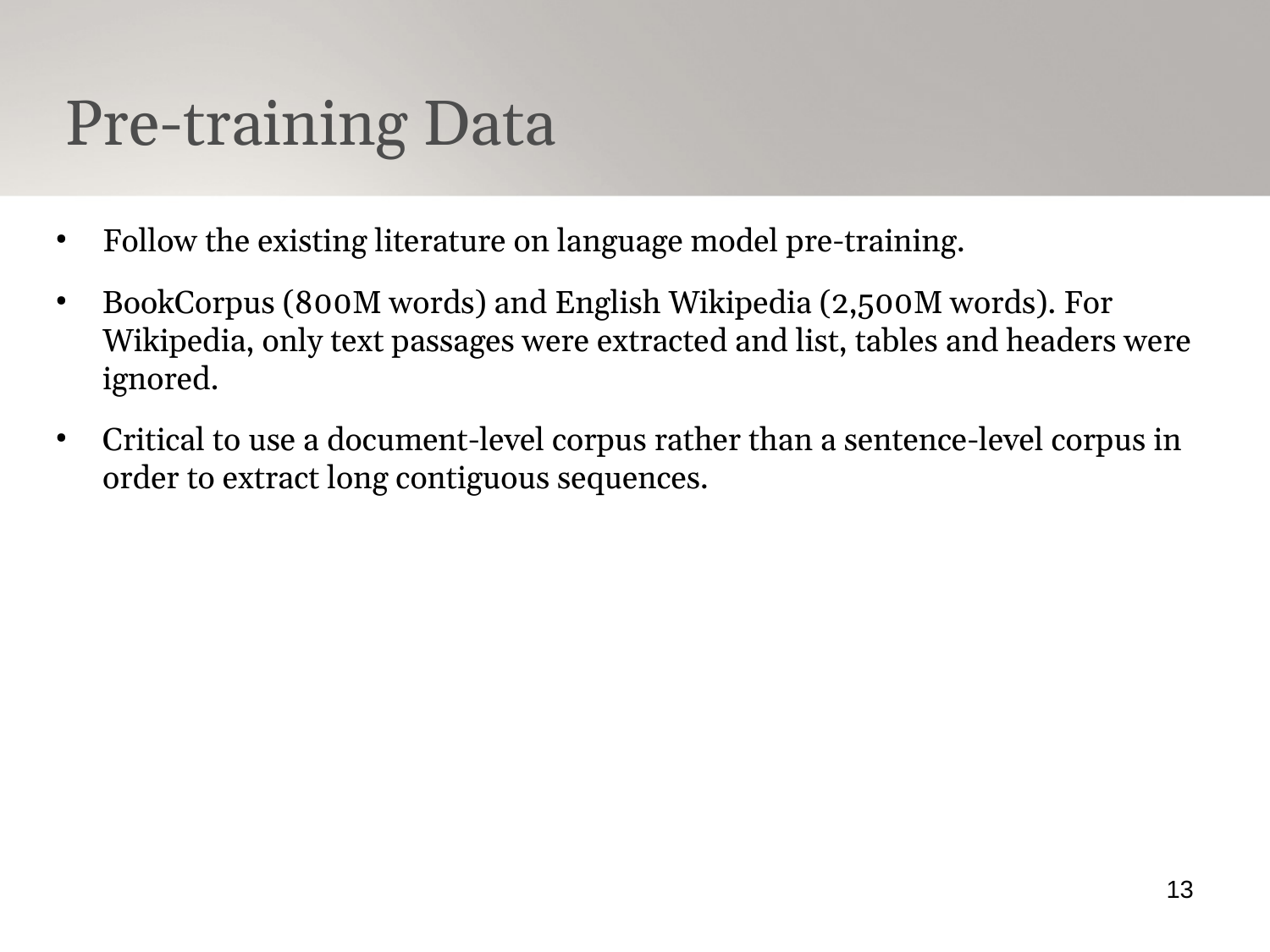

Pre-training Data
Follow the existing literature on language model pre-training.

BookCorpus (800M words) and English Wikipedia (2,500M words). For Wikipedia, only text passages were extracted and list, tables and headers were ignored.

Critical to use a document-level corpus rather than a sentence-level corpus in order to extract long contiguous sequences.
13